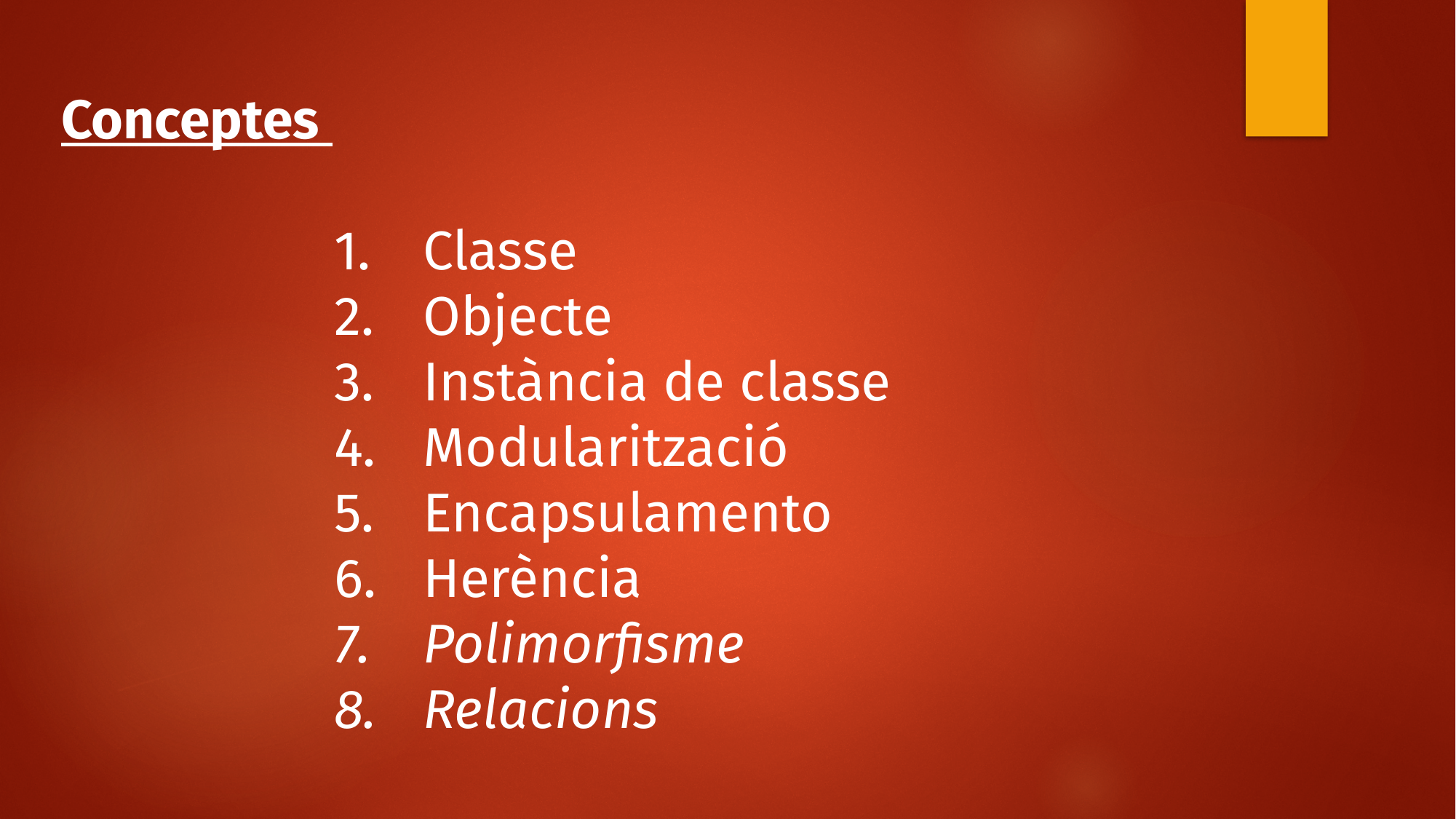

Conceptes

Classe
Objecte
Instància de classe
Modularització
Encapsulamento
Herència
Polimorfisme
Relacions